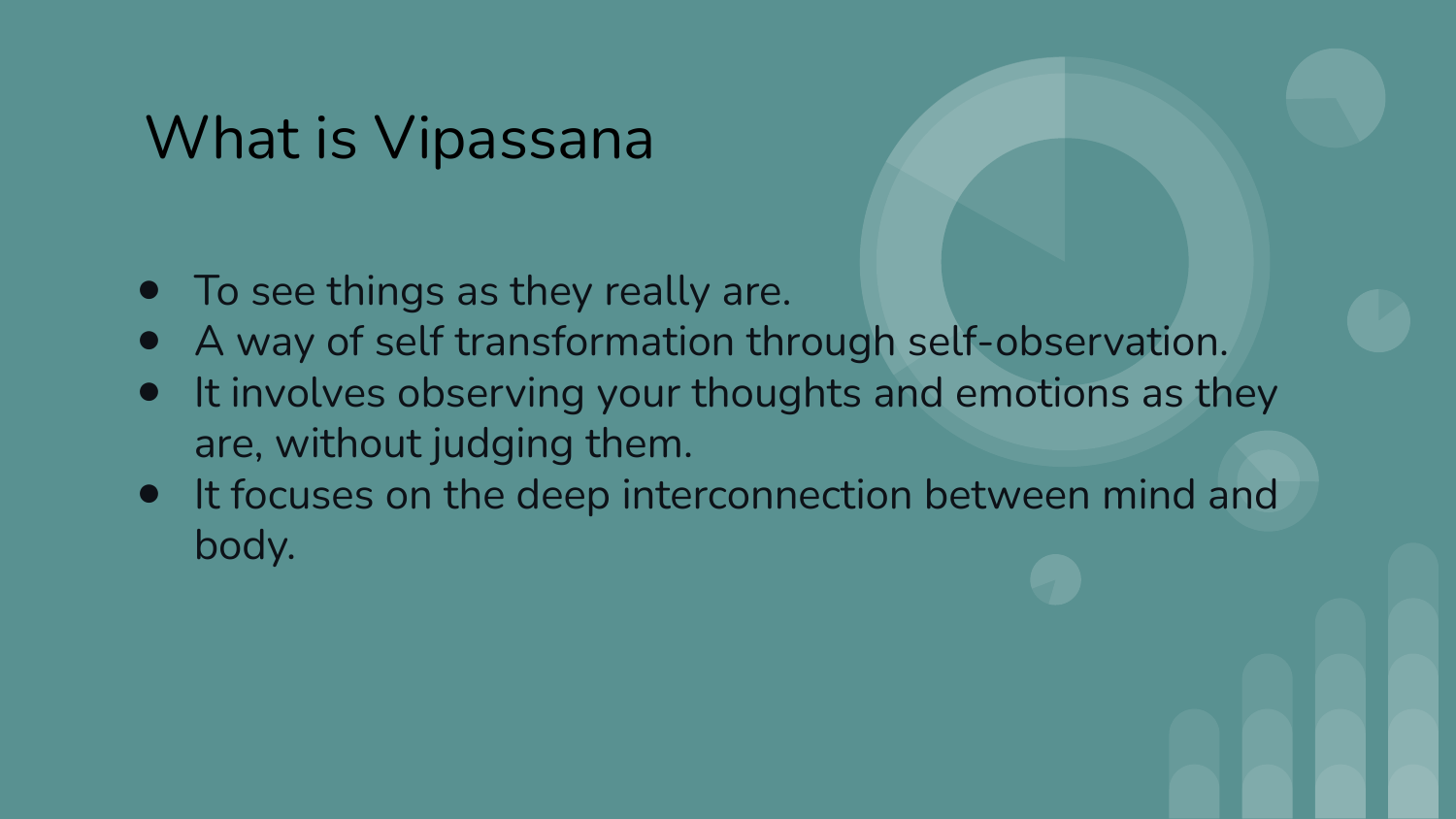

What is Vipassana
To see things as they really are.
A way of self transformation through self-observation.
It involves observing your thoughts and emotions as they are, without judging them.
It focuses on the deep interconnection between mind and body.